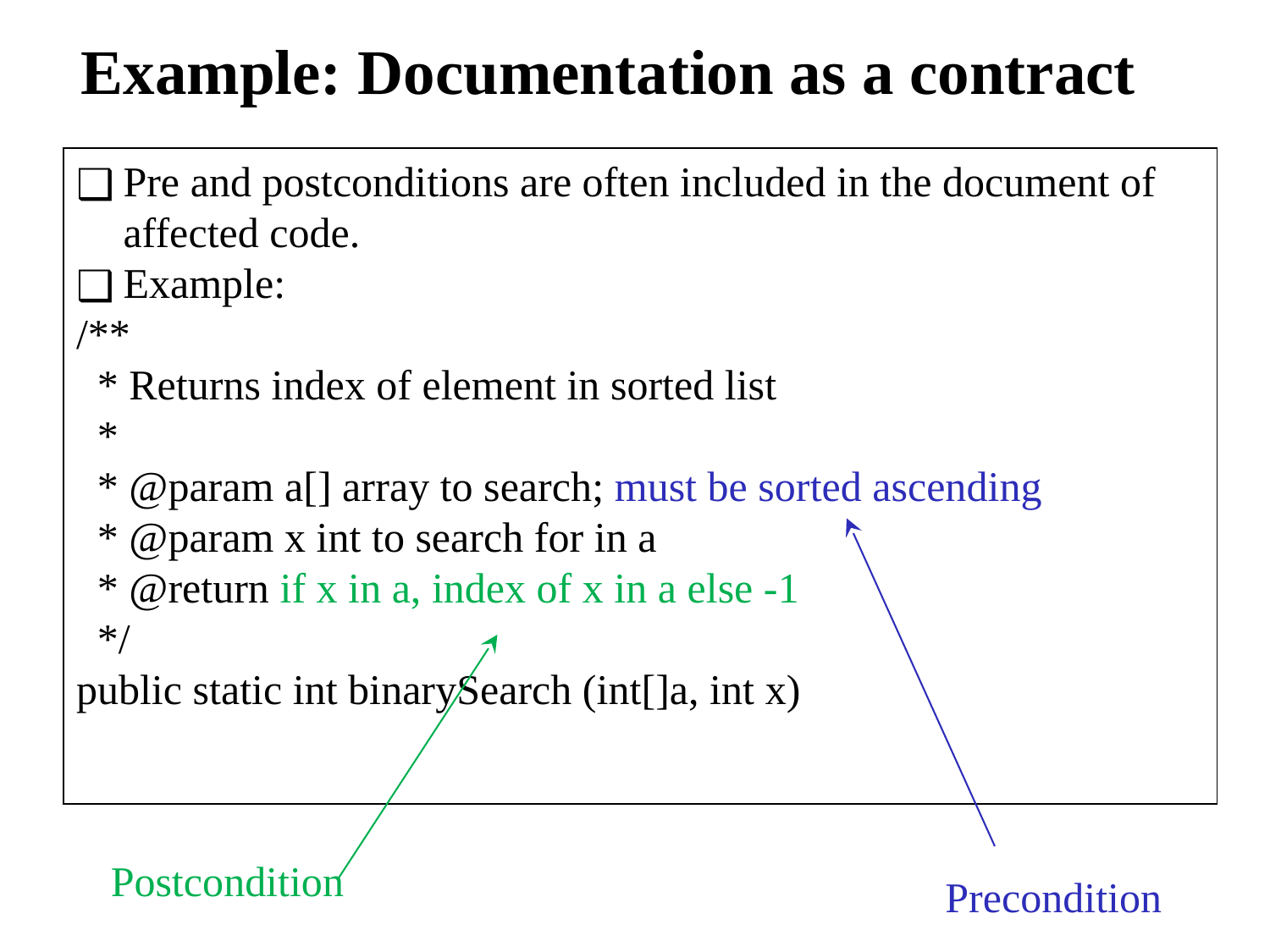

# Example: Documentation as a contract
Pre and postconditions are often included in the document of affected code.
Example:
/**
  * Returns index of element in sorted list
  *
  * @param a[] array to search; must be sorted ascending
  * @param x int to search for in a
  * @return if x in a, index of x in a else -1
  */
public static int binarySearch (int[]a, int x)

Postcondition
Precondition